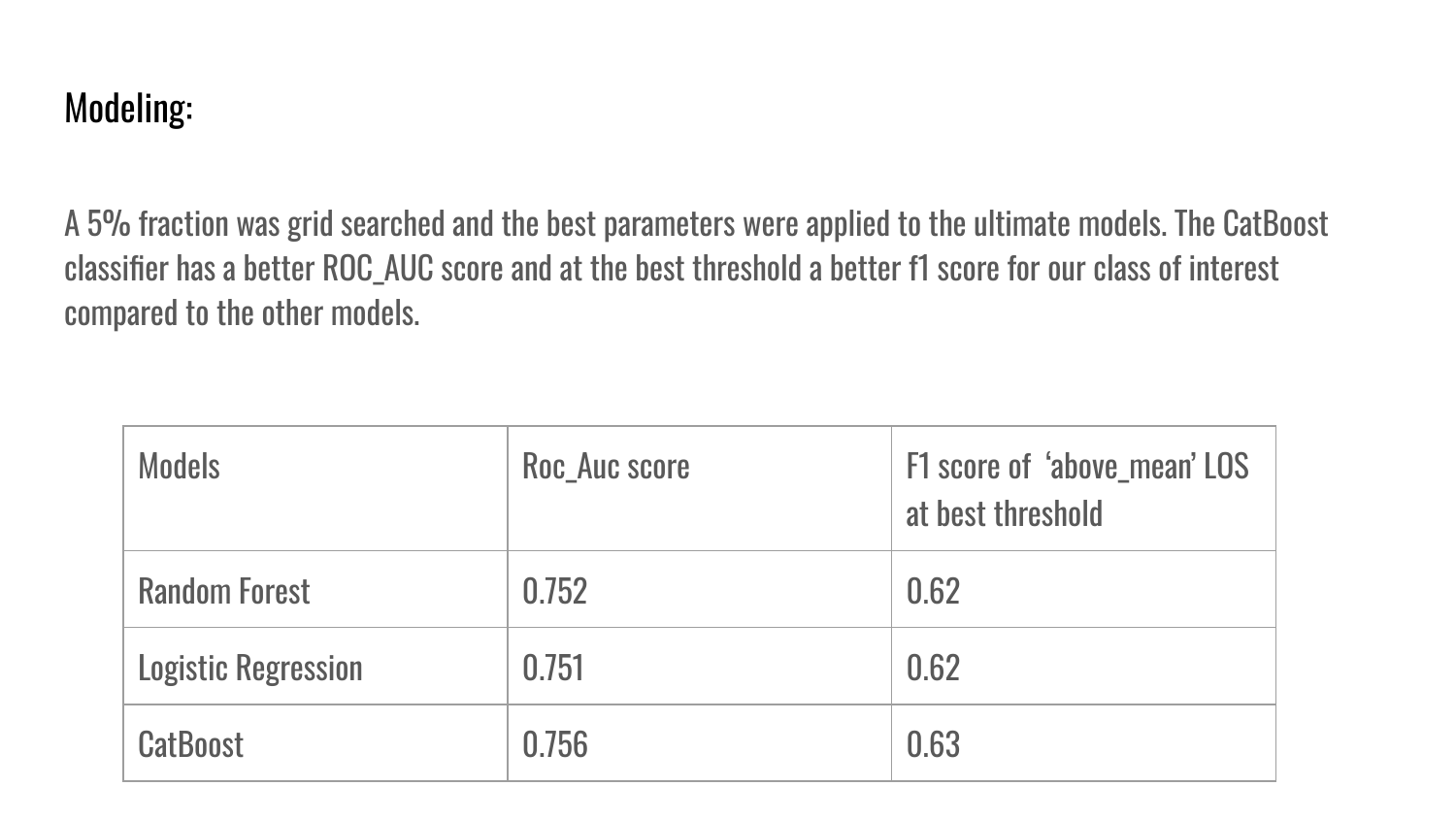

# Modeling:
A 5% fraction was grid searched and the best parameters were applied to the ultimate models. The CatBoost classifier has a better ROC_AUC score and at the best threshold a better f1 score for our class of interest compared to the other models.

| Models | Roc\_Auc score | F1 score of ‘above\_mean’ LOS at best threshold |
| --- | --- | --- |
| Random Forest | 0.752 | 0.62 |
| Logistic Regression | 0.751 | 0.62 |
| CatBoost | 0.756 | 0.63 |